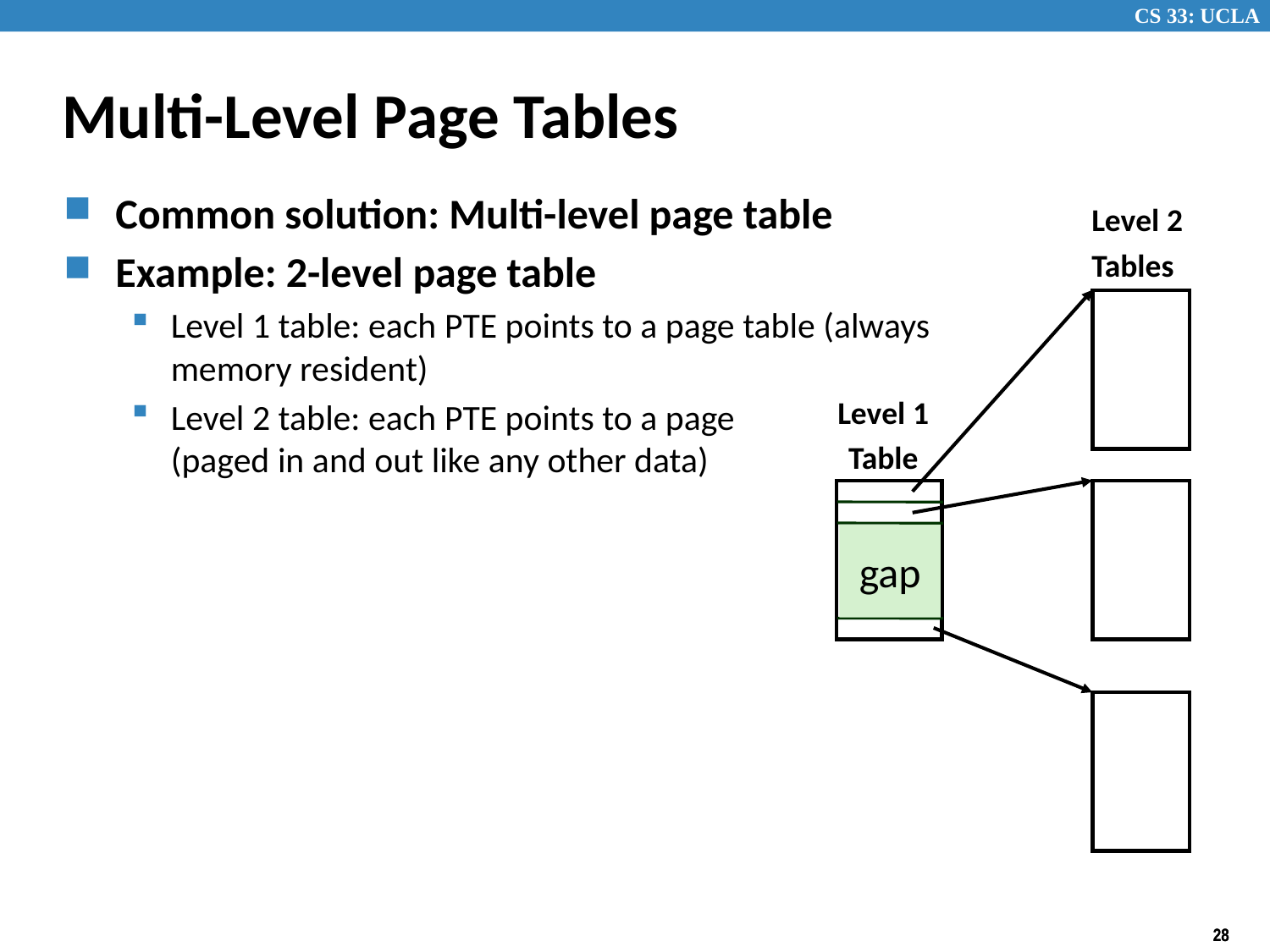

# Multi-Level Page Tables
Common solution: Multi-level page table
Example: 2-level page table
Level 1 table: each PTE points to a page table (always memory resident)
Level 2 table: each PTE points to a page
(paged in and out like any other data)
Level 2
Tables

Level 1
Table

gap